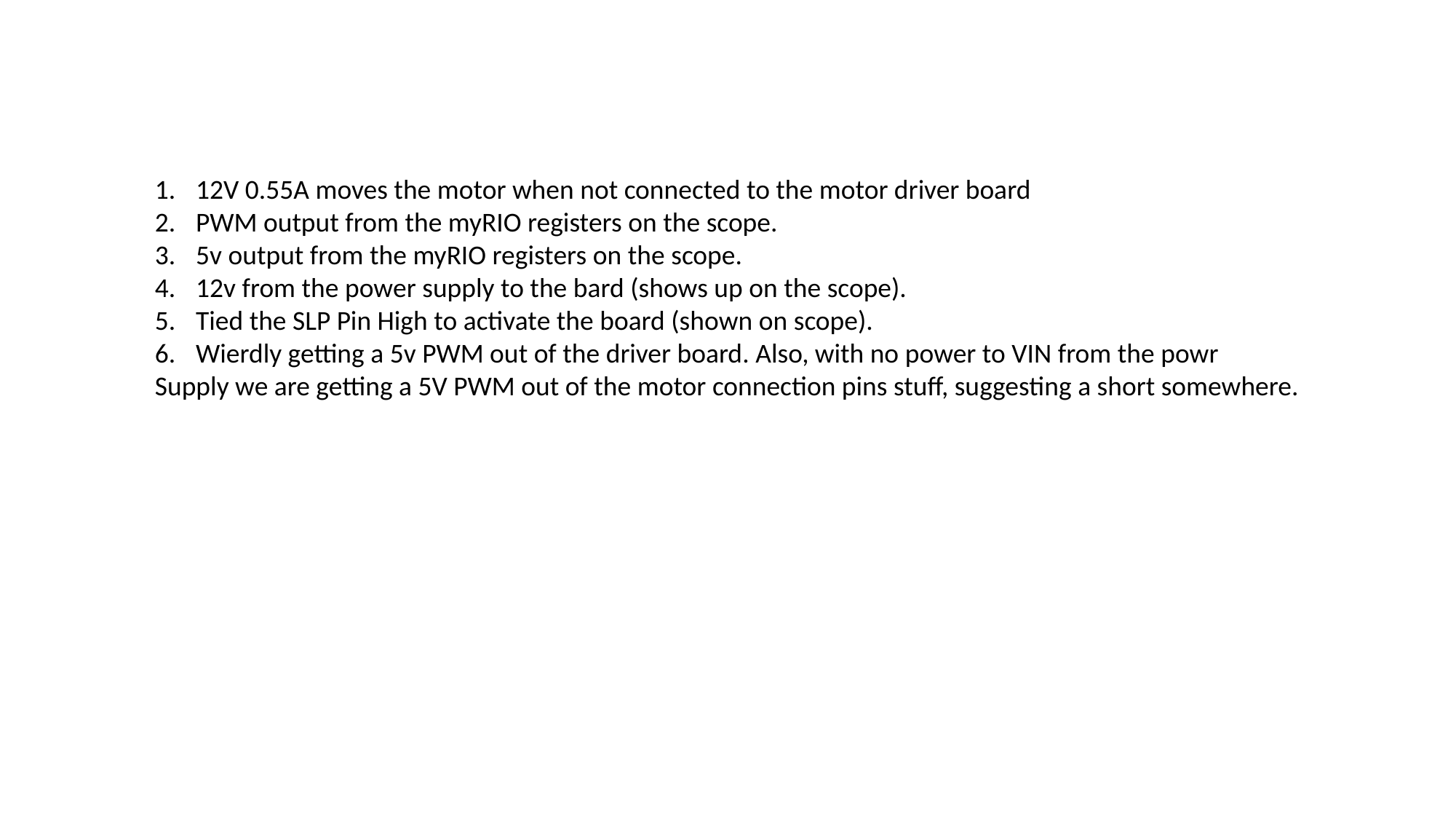

12V 0.55A moves the motor when not connected to the motor driver board
PWM output from the myRIO registers on the scope.
5v output from the myRIO registers on the scope.
12v from the power supply to the bard (shows up on the scope).
Tied the SLP Pin High to activate the board (shown on scope).
Wierdly getting a 5v PWM out of the driver board. Also, with no power to VIN from the powr
Supply we are getting a 5V PWM out of the motor connection pins stuff, suggesting a short somewhere.